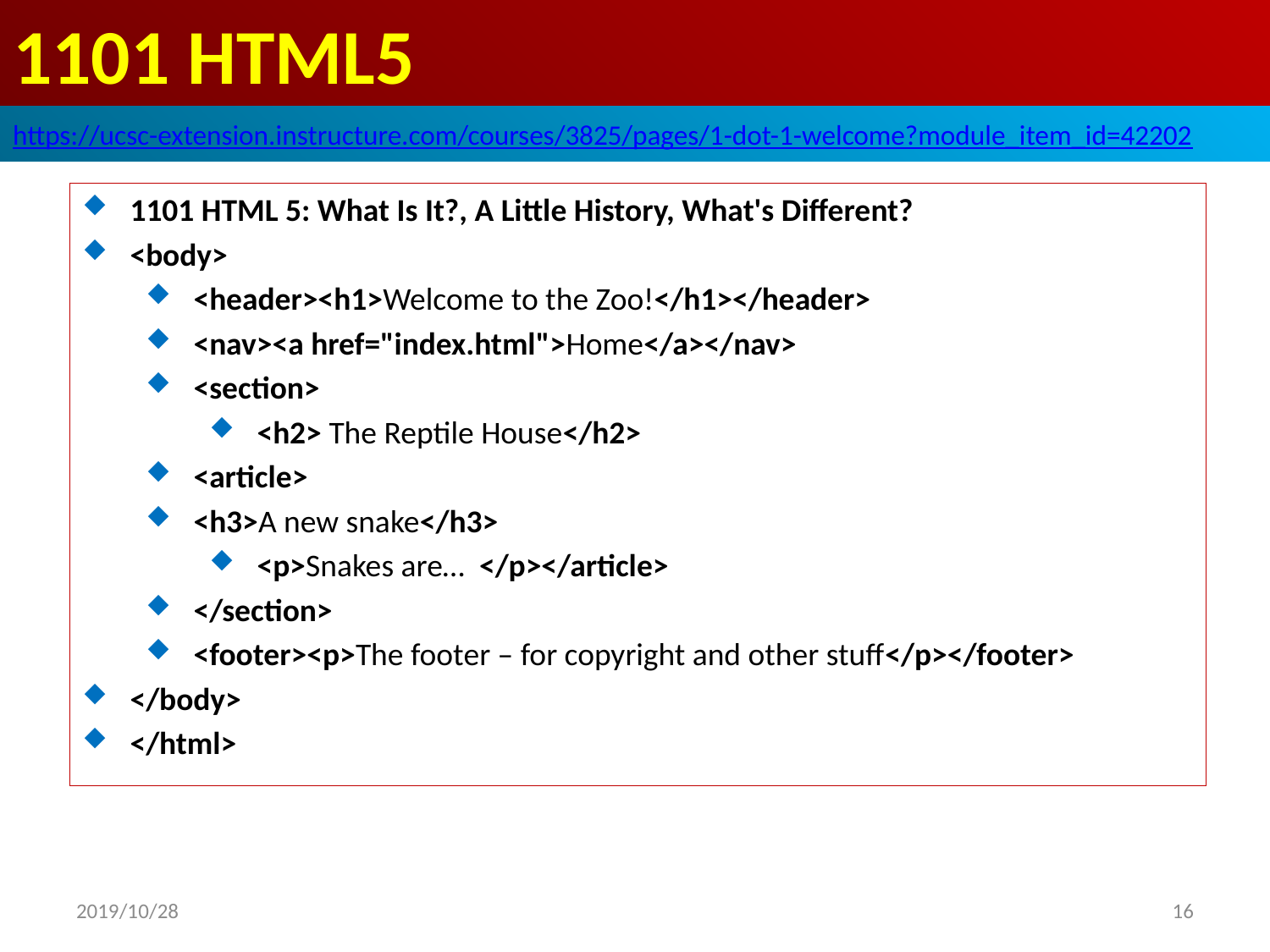

# 1101 HTML5

https://ucsc-extension.instructure.com/courses/3825/pages/1-dot-1-welcome?module_item_id=42202
1101 HTML 5: What Is It?, A Little History, What's Different?
<body>
<header><h1>Welcome to the Zoo!</h1></header>
<nav><a href="index.html">Home</a></nav>
<section>
<h2> The Reptile House</h2>
<article>
<h3>A new snake</h3>
<p>Snakes are…  </p></article>
</section>
<footer><p>The footer – for copyright and other stuff</p></footer>
</body>
</html>
2019/10/28
16